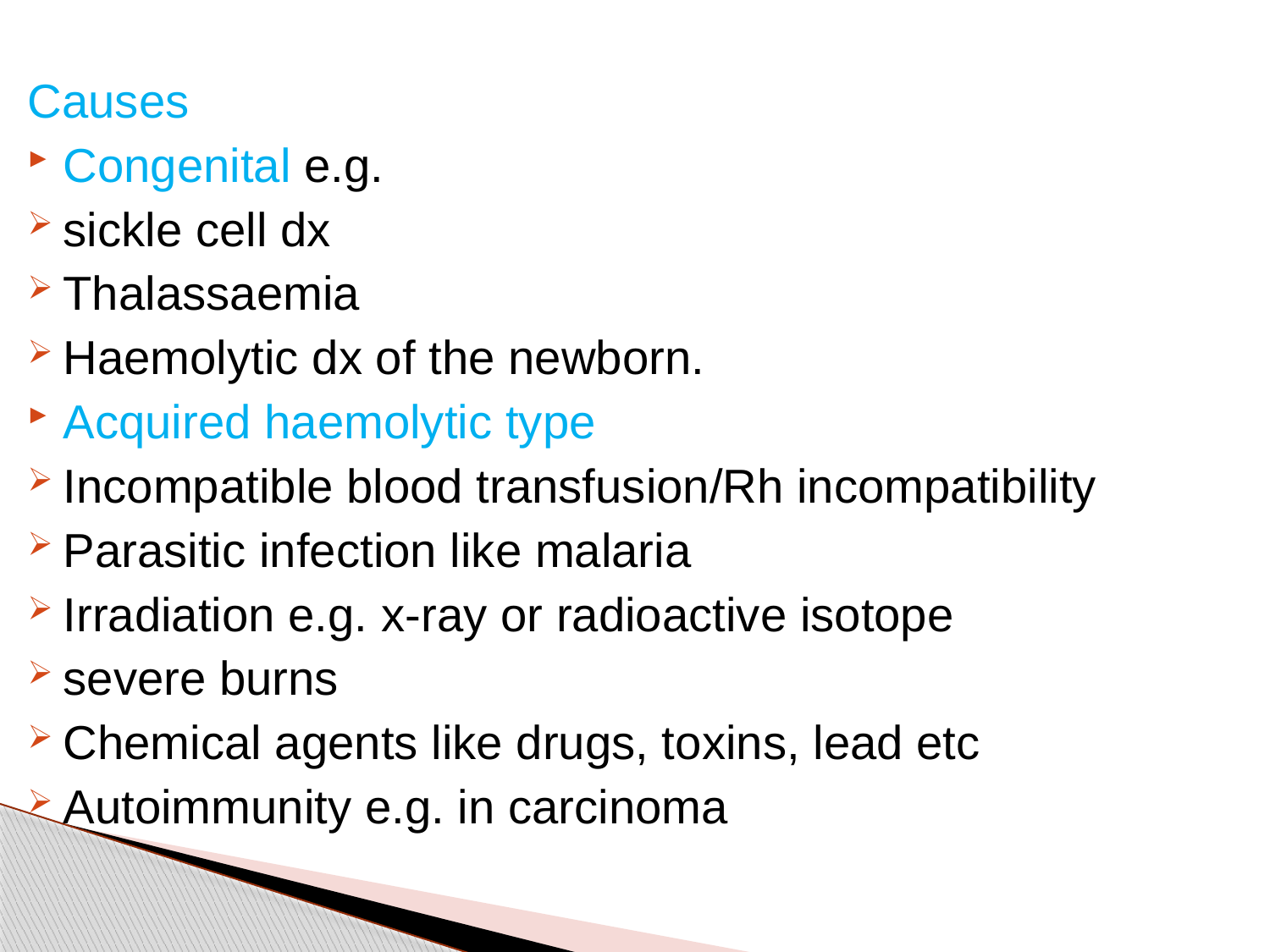

Causes
Congenital e.g.
sickle cell dx
Thalassaemia
Haemolytic dx of the newborn.
Acquired haemolytic type
Incompatible blood transfusion/Rh incompatibility
Parasitic infection like malaria
Irradiation e.g. x-ray or radioactive isotope
severe burns
Chemical agents like drugs, toxins, lead etc
Autoimmunity e.g. in carcinoma